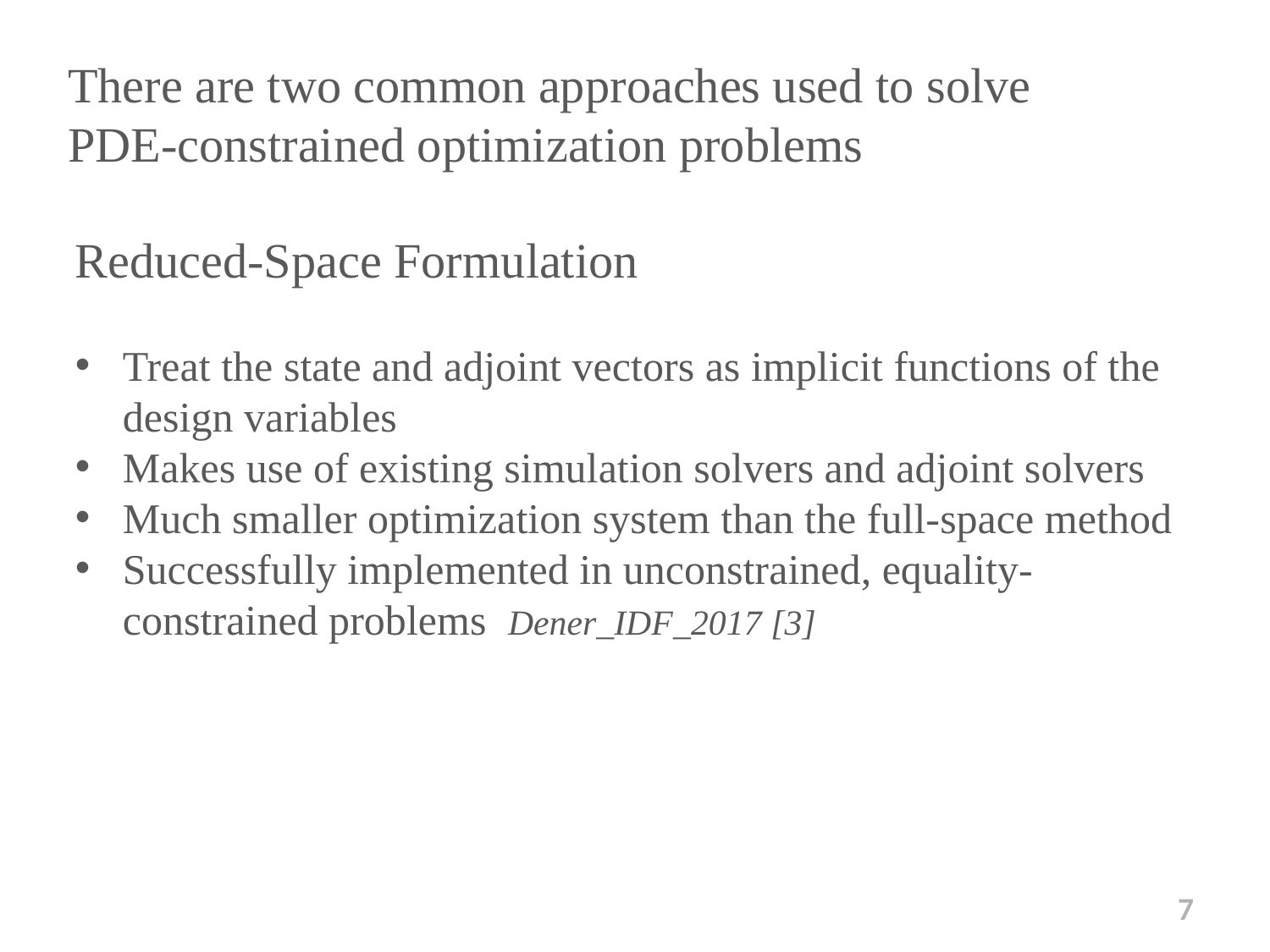

There are two common approaches used to solve PDE-constrained optimization problems
Reduced-Space Formulation

Treat the state and adjoint vectors as implicit functions of the design variables
Makes use of existing simulation solvers and adjoint solvers
Much smaller optimization system than the full-space method
Successfully implemented in unconstrained, equality-constrained problems  Dener_IDF_2017 [3]
7